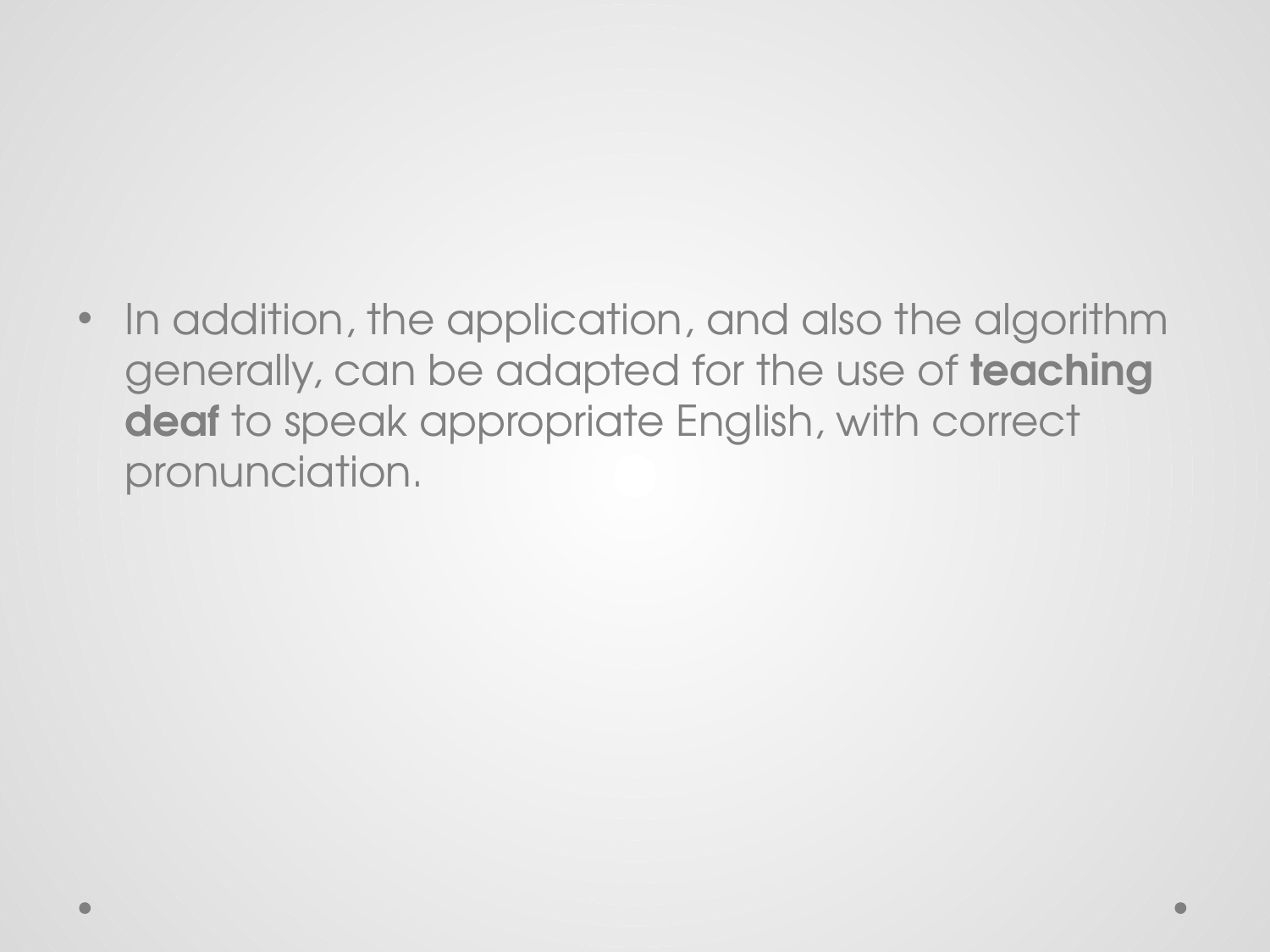

In addition, the application, and also the algorithm generally, can be adapted for the use of teaching deaf to speak appropriate English, with correct pronunciation.